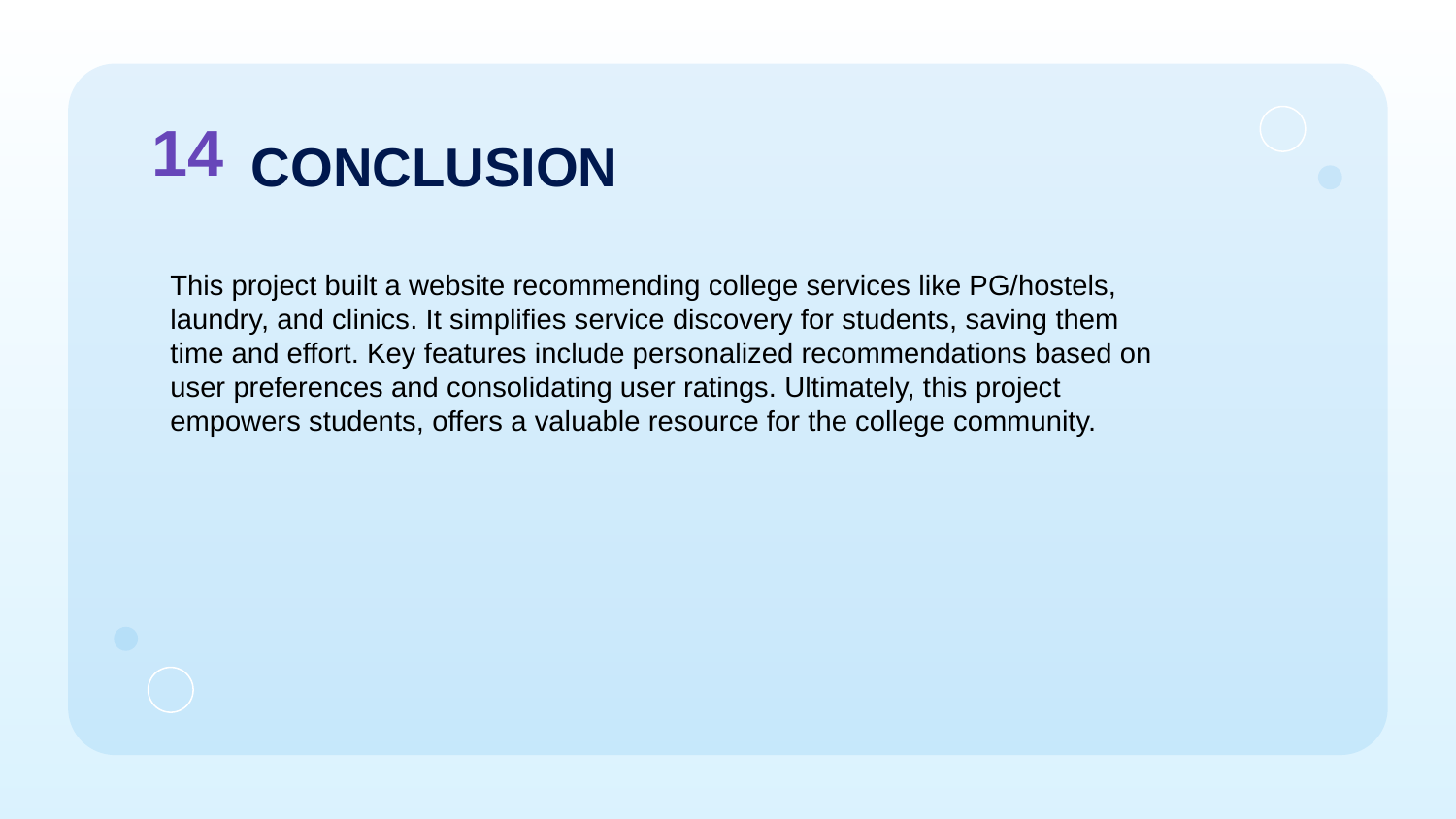

14
CONCLUSION

This project built a website recommending college services like PG/hostels, laundry, and clinics. It simplifies service discovery for students, saving them time and effort. Key features include personalized recommendations based on user preferences and consolidating user ratings. Ultimately, this project empowers students, offers a valuable resource for the college community.